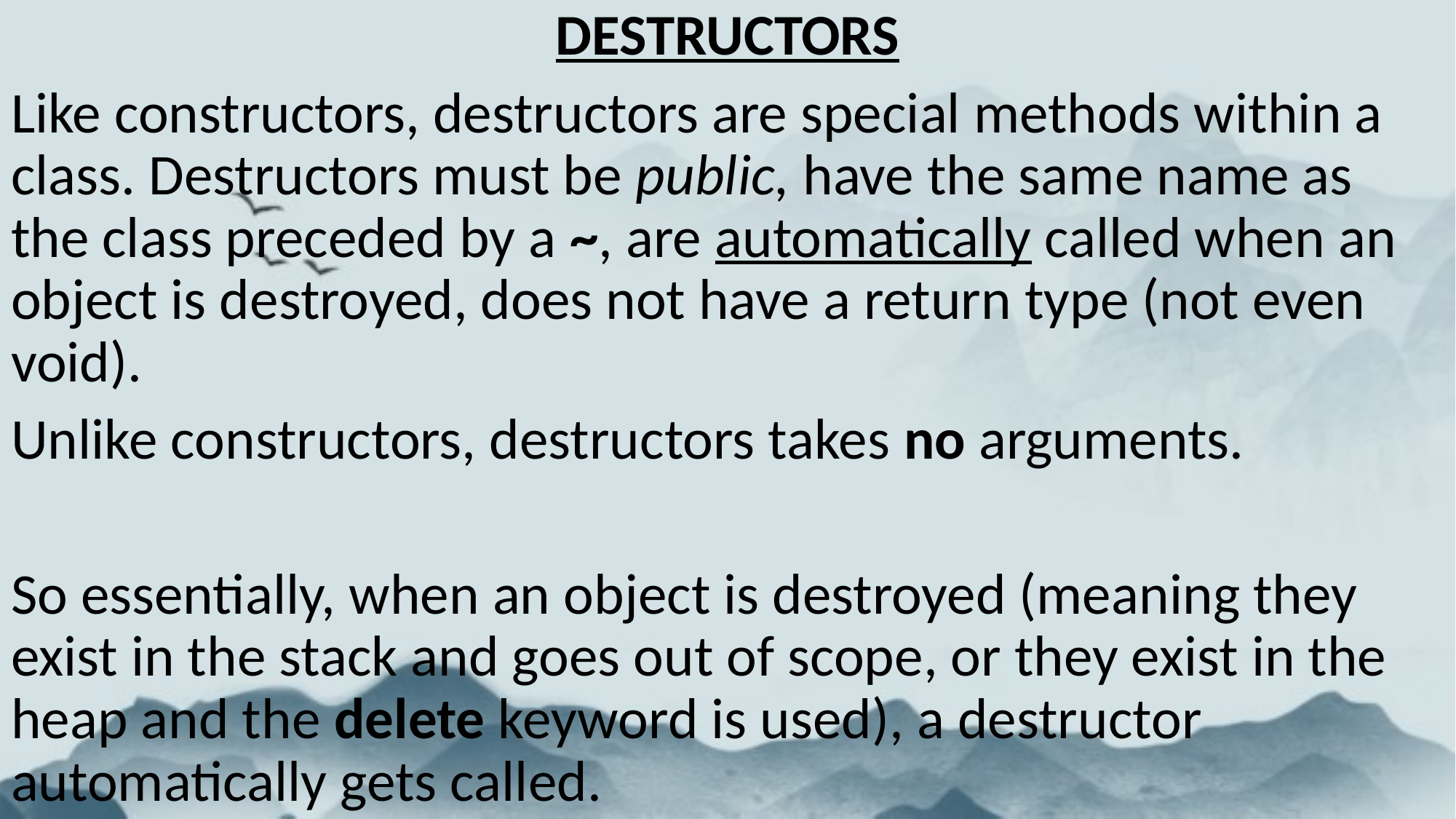

DESTRUCTORS
Like constructors, destructors are special methods within a class. Destructors must be public, have the same name as the class preceded by a ~, are automatically called when an object is destroyed, does not have a return type (not even void).
Unlike constructors, destructors takes no arguments.

So essentially, when an object is destroyed (meaning they exist in the stack and goes out of scope, or they exist in the heap and the delete keyword is used), a destructor automatically gets called.